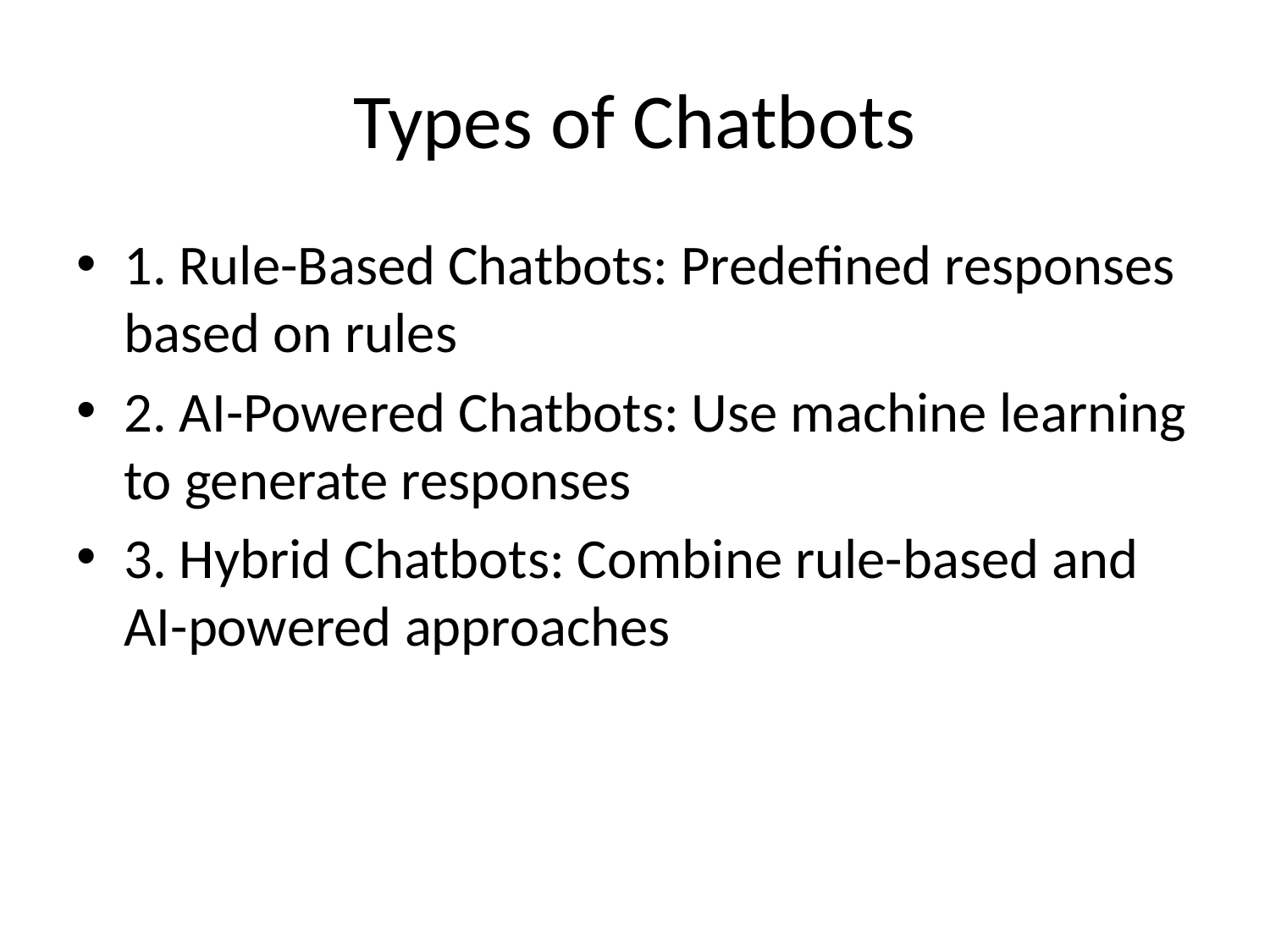

# Types of Chatbots
1. Rule-Based Chatbots: Predefined responses based on rules
2. AI-Powered Chatbots: Use machine learning to generate responses
3. Hybrid Chatbots: Combine rule-based and AI-powered approaches